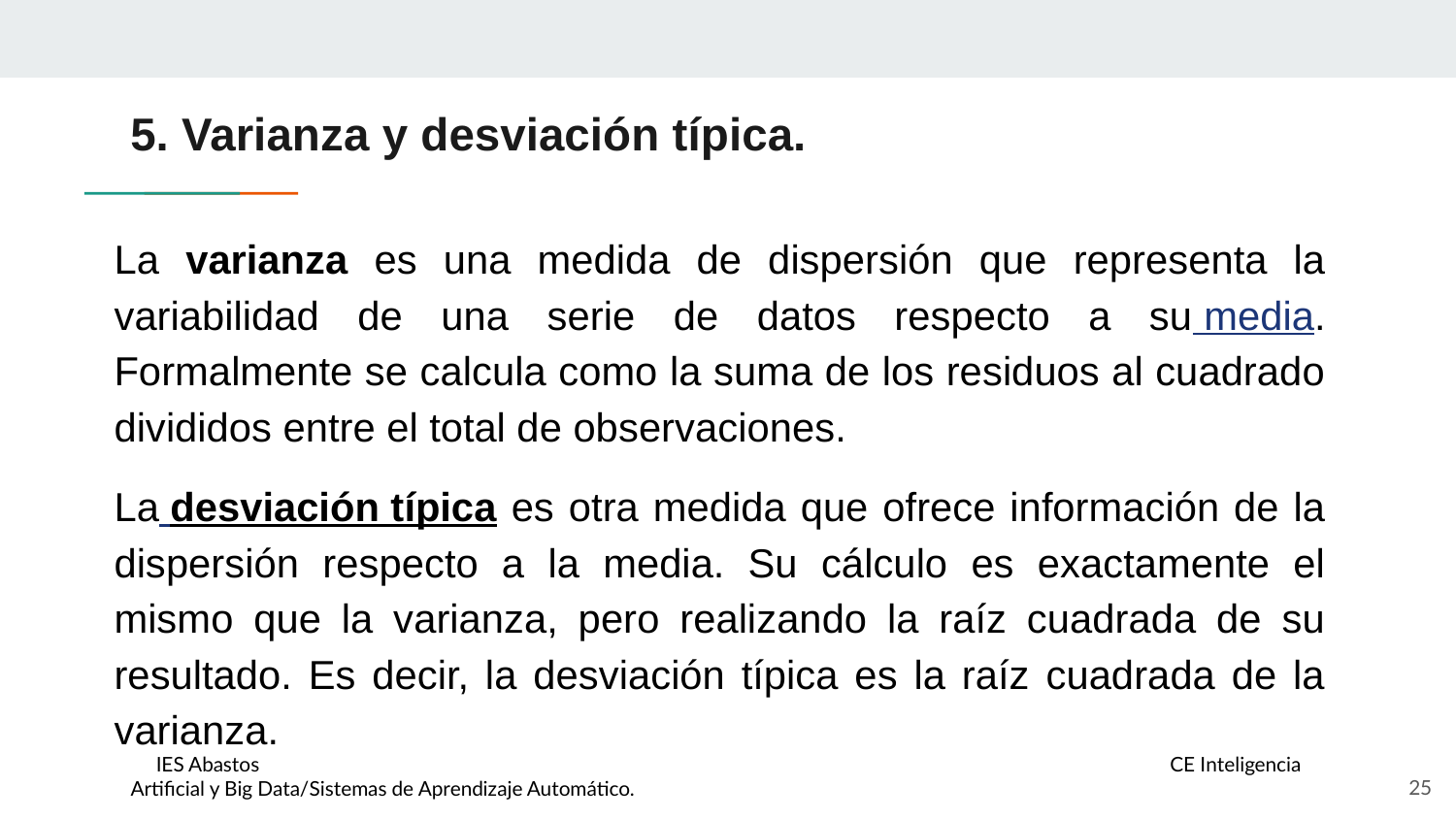

# 5. Varianza y desviación típica.

La varianza es una medida de dispersión que representa la variabilidad de una serie de datos respecto a su media. Formalmente se calcula como la suma de los residuos al cuadrado divididos entre el total de observaciones.
La desviación típica es otra medida que ofrece información de la dispersión respecto a la media. Su cálculo es exactamente el mismo que la varianza, pero realizando la raíz cuadrada de su resultado. Es decir, la desviación típica es la raíz cuadrada de la varianza.

25